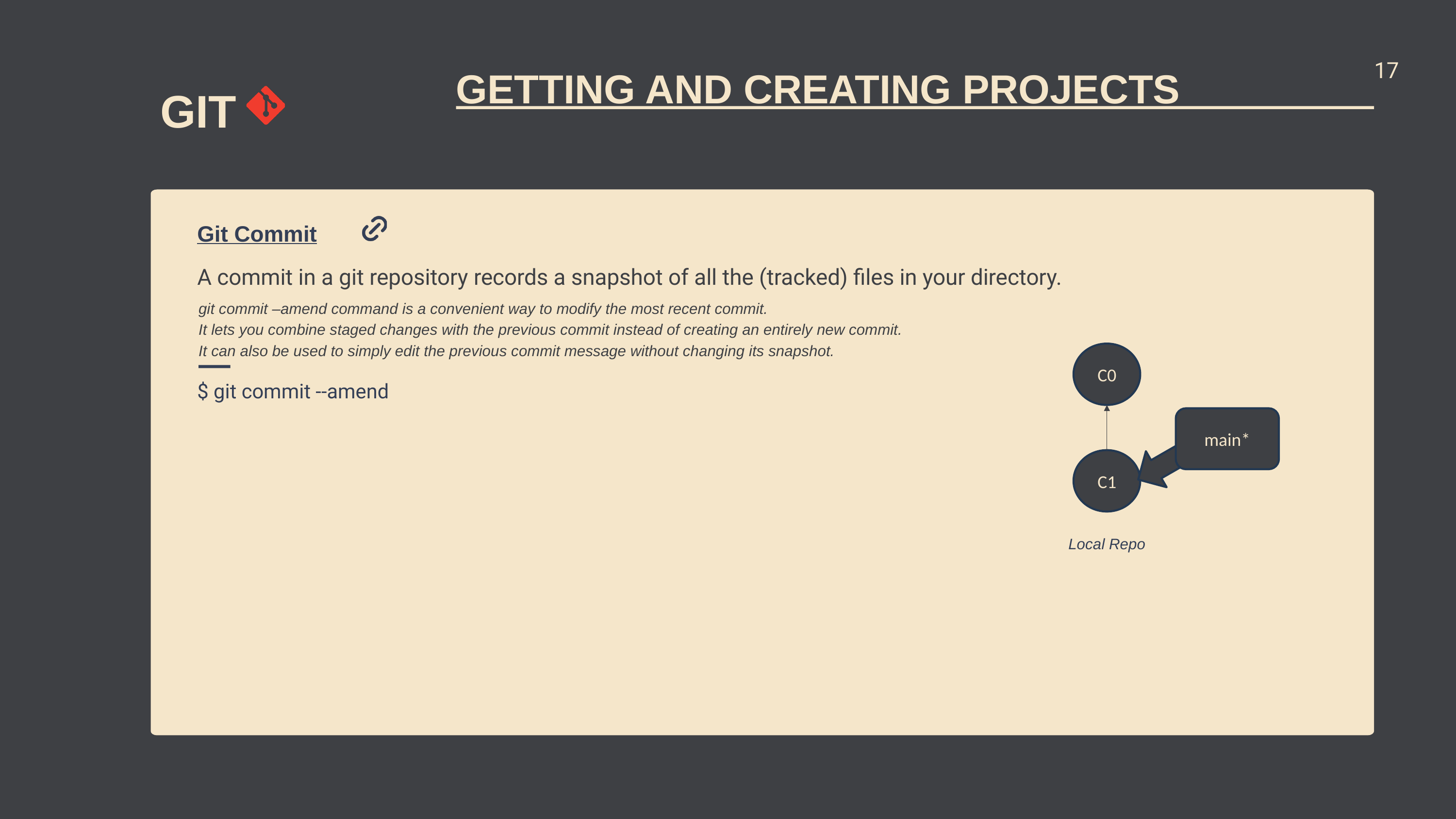

17
GETTING AND CREATING PROJECTS
GIT

Git Commit

A commit in a git repository records a snapshot of all the (tracked) files in your directory.
git commit –amend command is a convenient way to modify the most recent commit.
It lets you combine staged changes with the previous commit instead of creating an entirely new commit. It can also be used to simply edit the previous commit message without changing its snapshot.
C0

$ git commit --amend
main*

C1
Local Repo

git commit --amend -m "an updated commit message"
Change most recent Git commit message.
C2

We just made changes to the repository and saved them as a commit. The commit we just made has a parent, C1, which references which commit it was based off of.